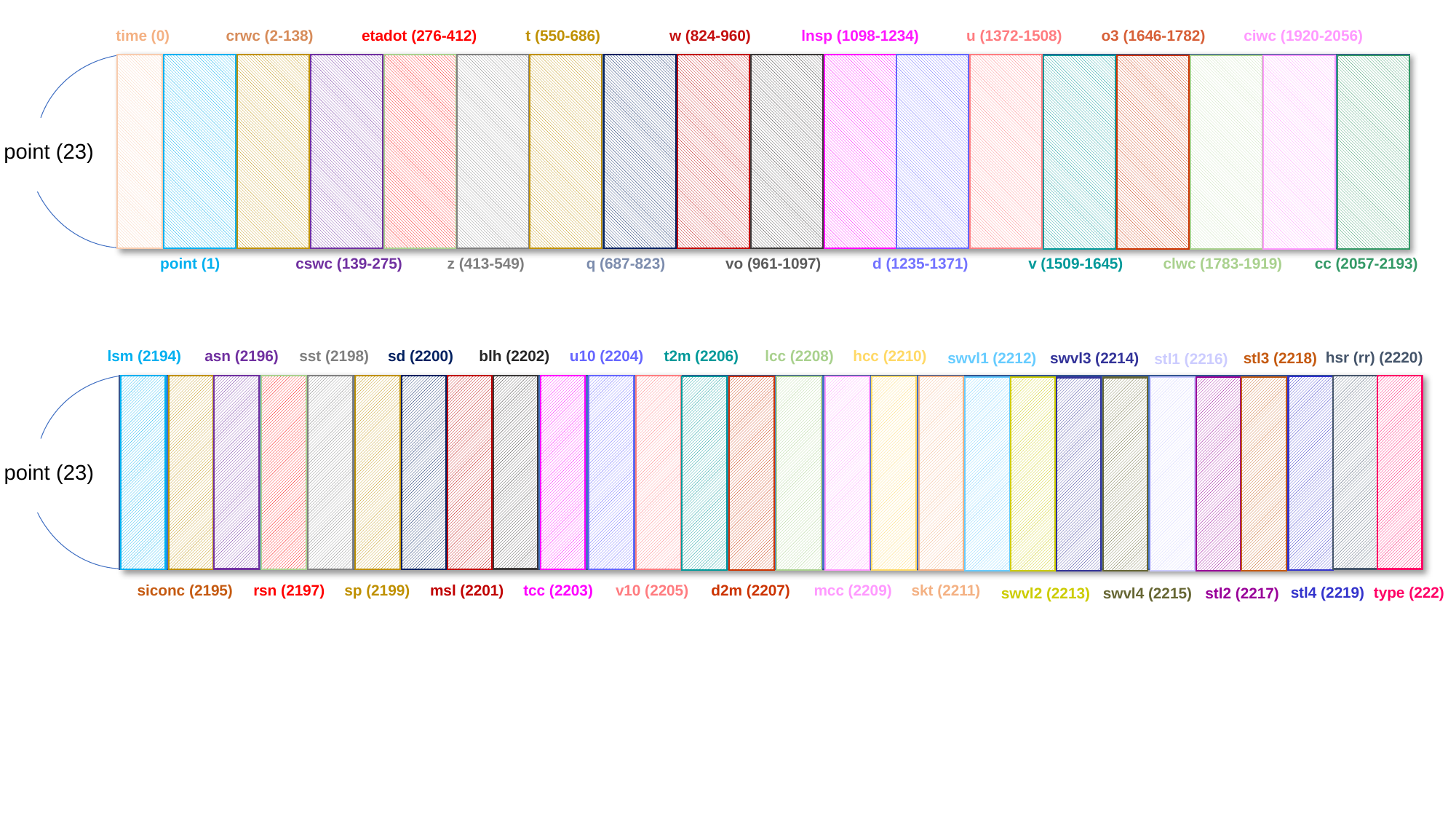

time (0)
crwc (2-138)
etadot (276-412)
t (550-686)
w (824-960)
lnsp (1098-1234)
u (1372-1508)
o3 (1646-1782)
ciwc (1920-2056)

point (23)
point (1)
cswc (139-275)
z (413-549)
q (687-823)
vo (961-1097)
d (1235-1371)
v (1509-1645)
clwc (1783-1919)
cc (2057-2193)
hcc (2210)
lsm (2194)
asn (2196)
sst (2198)
sd (2200)
blh (2202)
u10 (2204)
t2m (2206)
lcc (2208)
hsr (rr) (2220)
stl3 (2218)
swvl1 (2212)
swvl3 (2214)
stl1 (2216)

point (23)
skt (2211)
siconc (2195)
rsn (2197)
sp (2199)
msl (2201)
tcc (2203)
v10 (2205)
d2m (2207)
mcc (2209)
stl4 (2219)
type (222)
swvl2 (2213)
swvl4 (2215)
stl2 (2217)